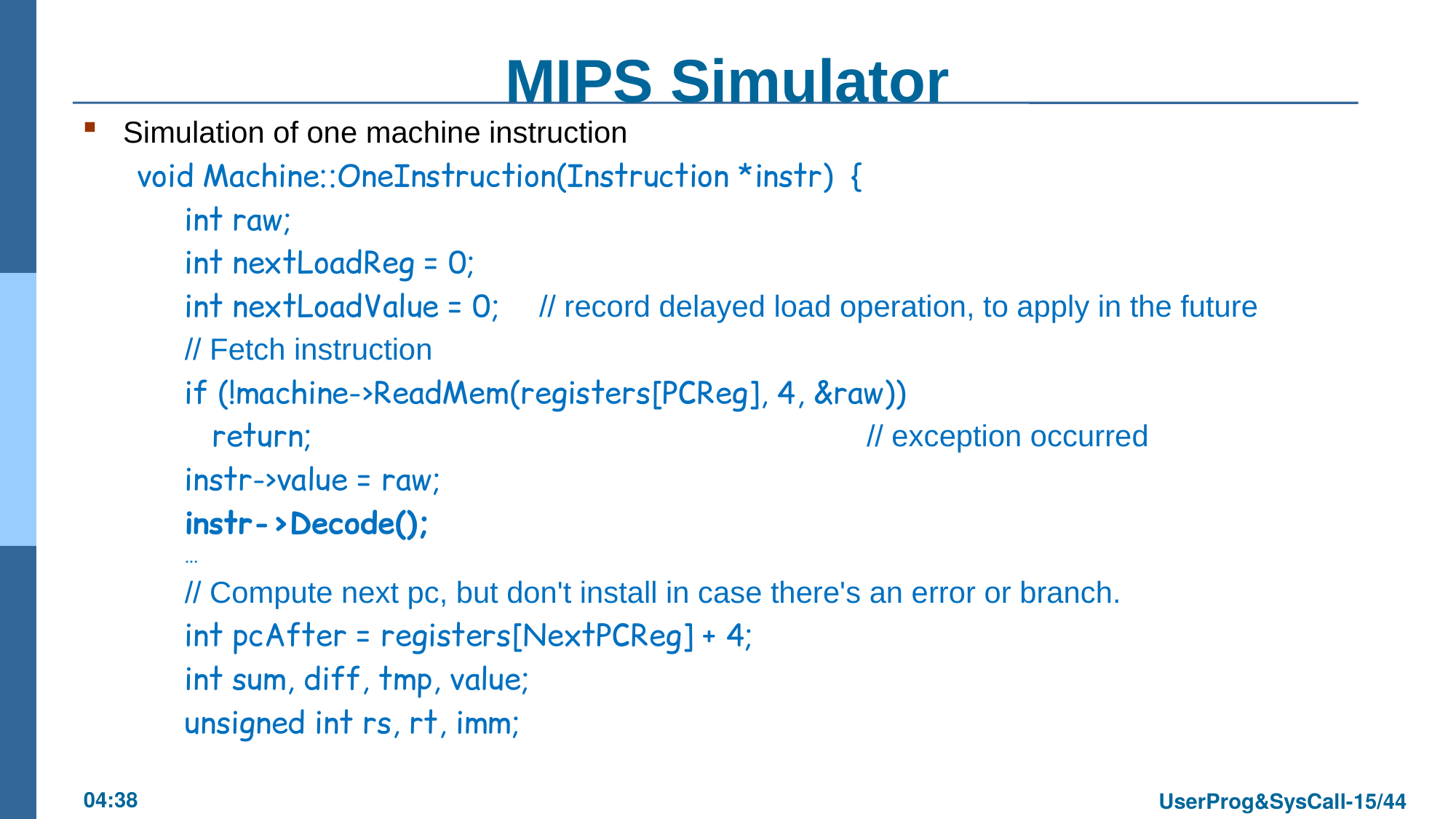

# MIPS Simulator
Simulation of one machine instruction
void Machine::OneInstruction(Instruction *instr)  {
int raw;
int nextLoadReg = 0;
int nextLoadValue = 0; 	// record delayed load operation, to apply in the future
// Fetch instruction
if (!machine->ReadMem(registers[PCReg], 4, &raw))
	return; 					// exception occurred
instr->value = raw;
instr->Decode();
...
// Compute next pc, but don't install in case there's an error or branch.
int pcAfter = registers[NextPCReg] + 4;
int sum, diff, tmp, value;
unsigned int rs, rt, imm;